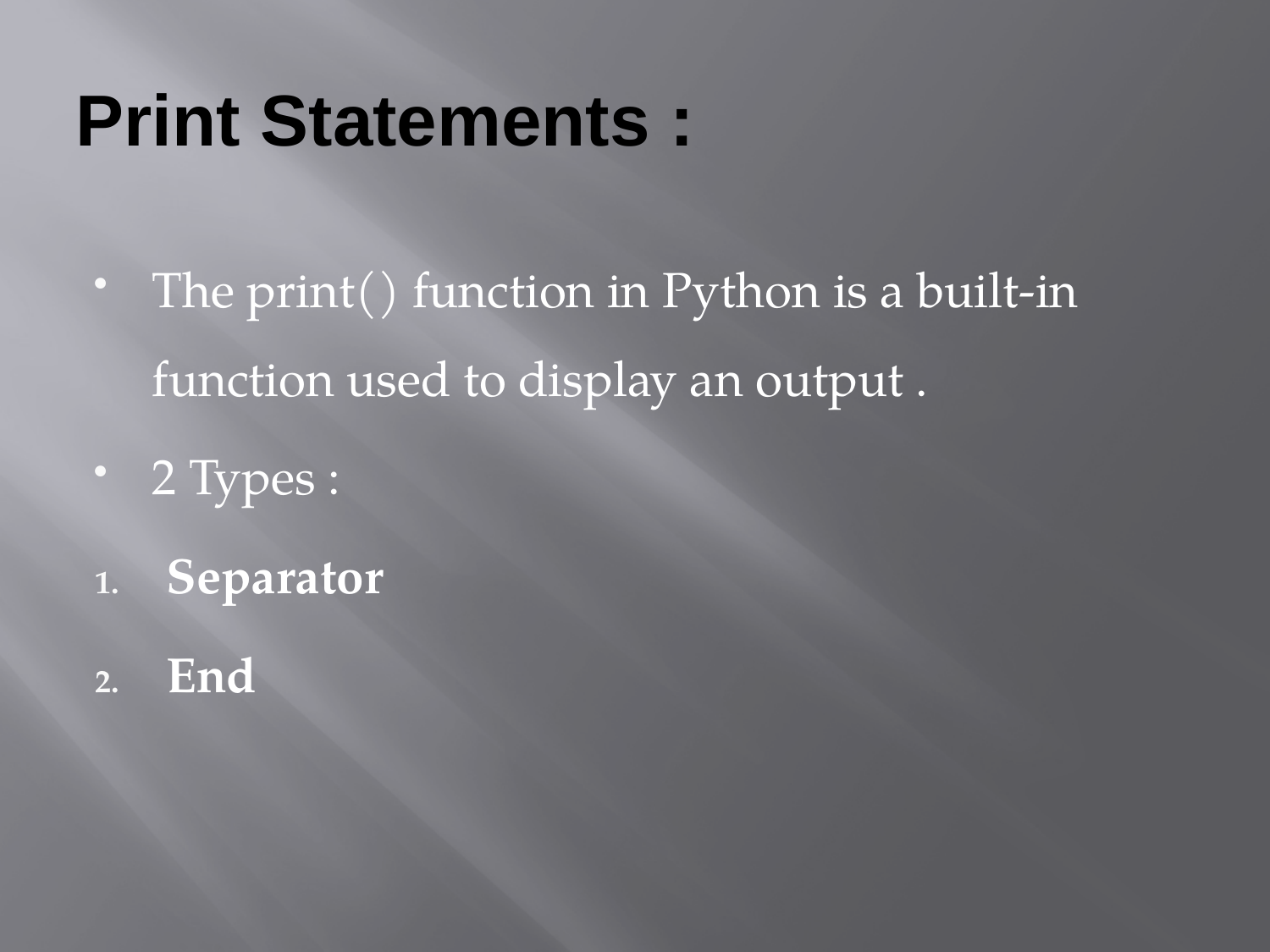

# Print Statements :
The print() function in Python is a built-in function used to display an output .
2 Types :
Separator
End